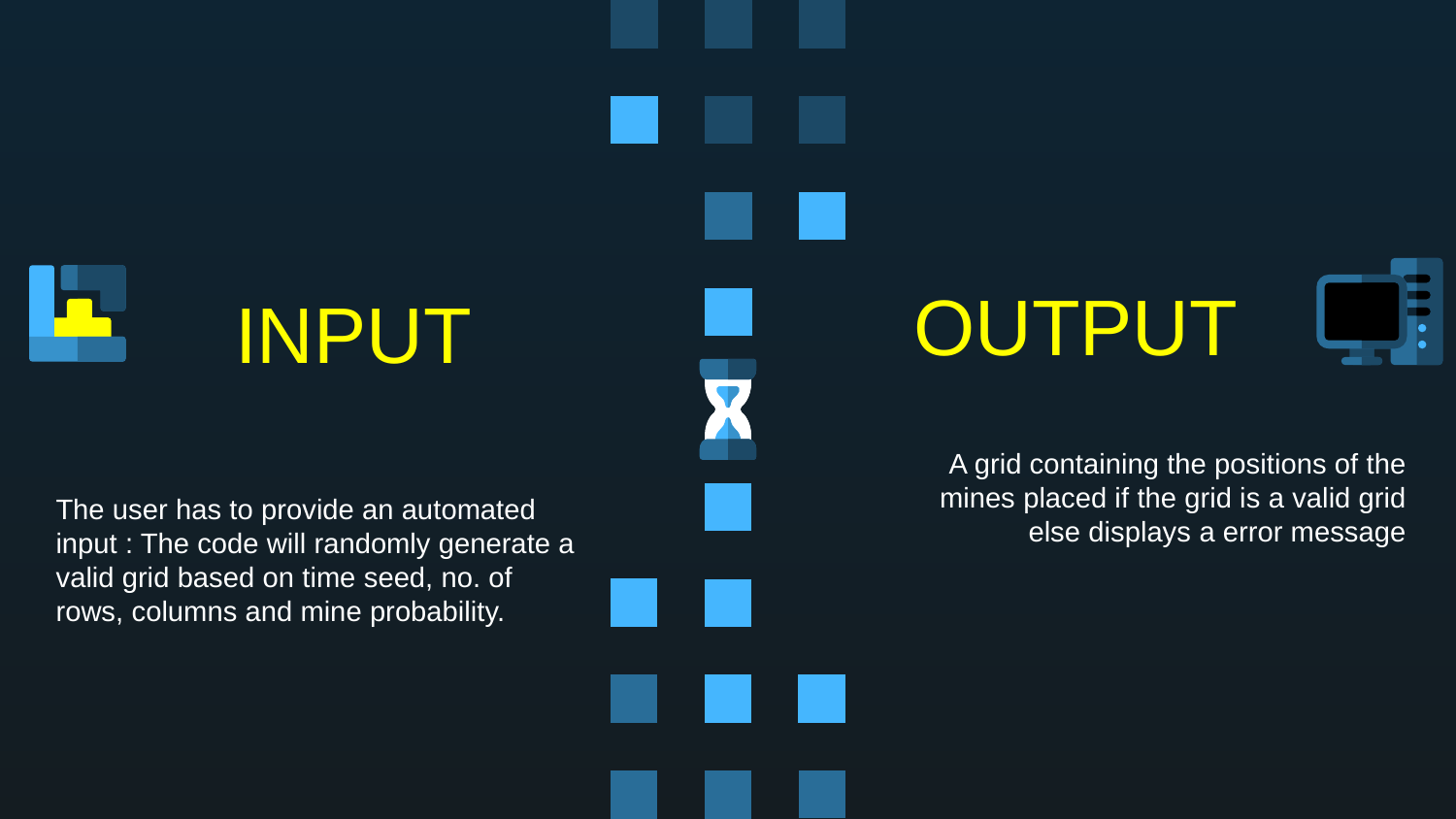

OUTPUT
# INPUT

A grid containing the positions of the mines placed if the grid is a valid grid else displays a error message
The user has to provide an automated input : The code will randomly generate a valid grid based on time seed, no. of rows, columns and mine probability.